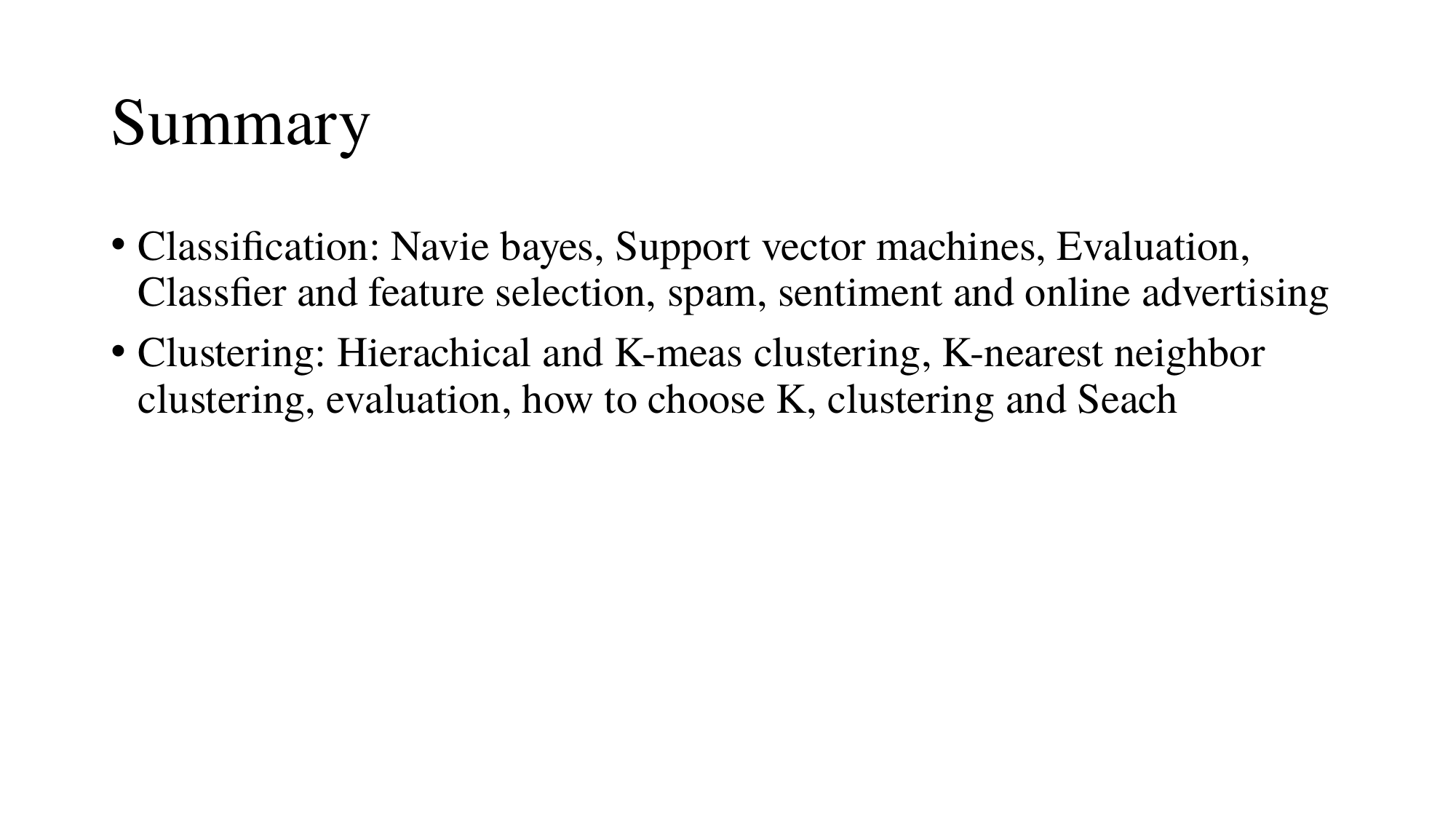

# Summary
Classification: Navie bayes, Support vector machines, Evaluation, Classfier and feature selection, spam, sentiment and online advertising
Clustering: Hierachical and K-meas clustering, K-nearest neighbor clustering, evaluation, how to choose K, clustering and Seach